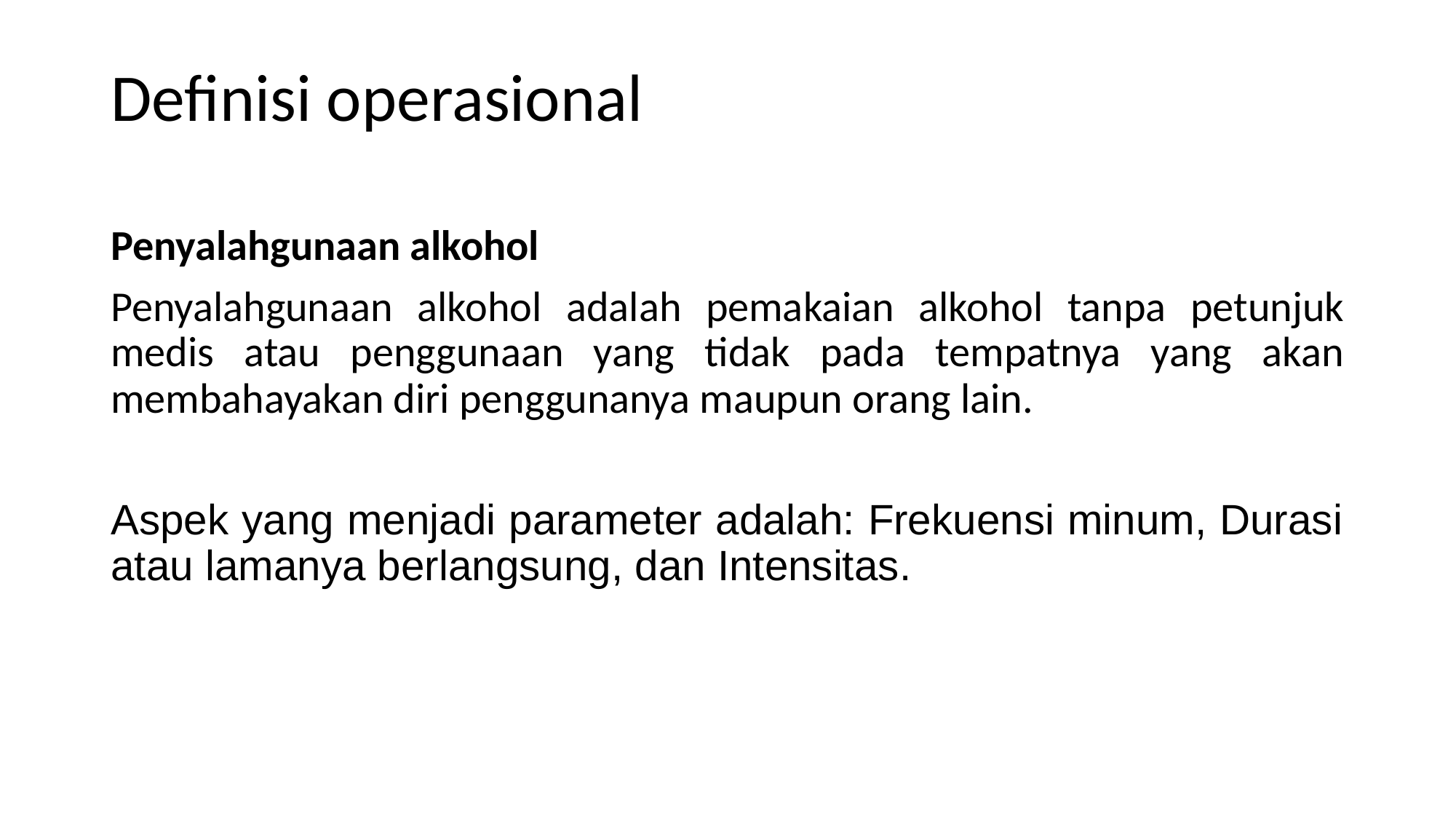

# Definisi operasional
Penyalahgunaan alkohol
Penyalahgunaan alkohol adalah pemakaian alkohol tanpa petunjuk medis atau penggunaan yang tidak pada tempatnya yang akan membahayakan diri penggunanya maupun orang lain.

Aspek yang menjadi parameter adalah: Frekuensi minum, Durasi atau lamanya berlangsung, dan Intensitas.